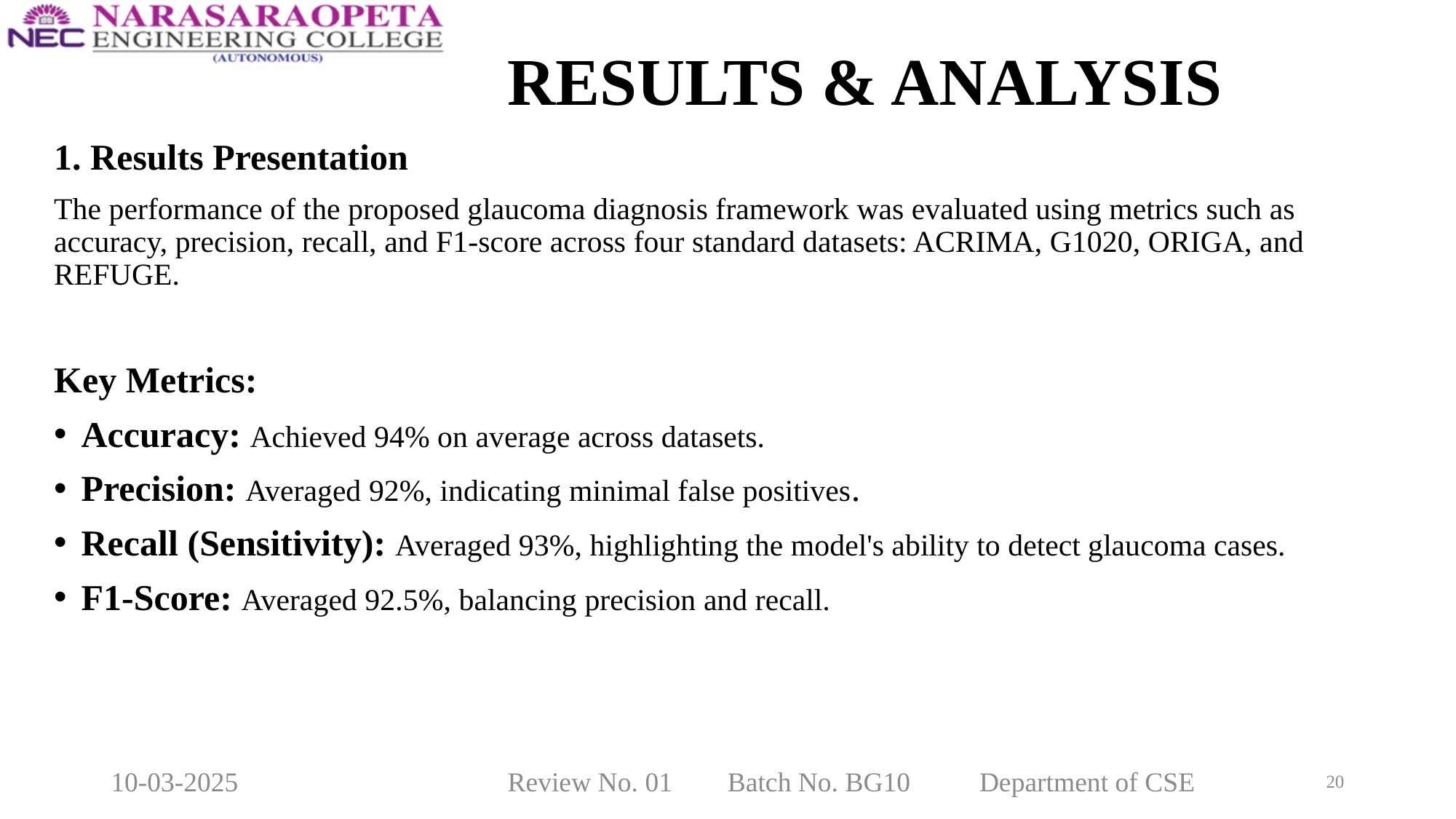

# RESULTS & ANALYSIS
1. Results Presentation
The performance of the proposed glaucoma diagnosis framework was evaluated using metrics such as accuracy, precision, recall, and F1-score across four standard datasets: ACRIMA, G1020, ORIGA, and REFUGE.

Key Metrics:
Accuracy: Achieved 94% on average across datasets.
Precision: Averaged 92%, indicating minimal false positives.
Recall (Sensitivity): Averaged 93%, highlighting the model's ability to detect glaucoma cases.
F1-Score: Averaged 92.5%, balancing precision and recall.

10-03-2025
Review No. 01        Batch No. BG10          Department of CSE
20